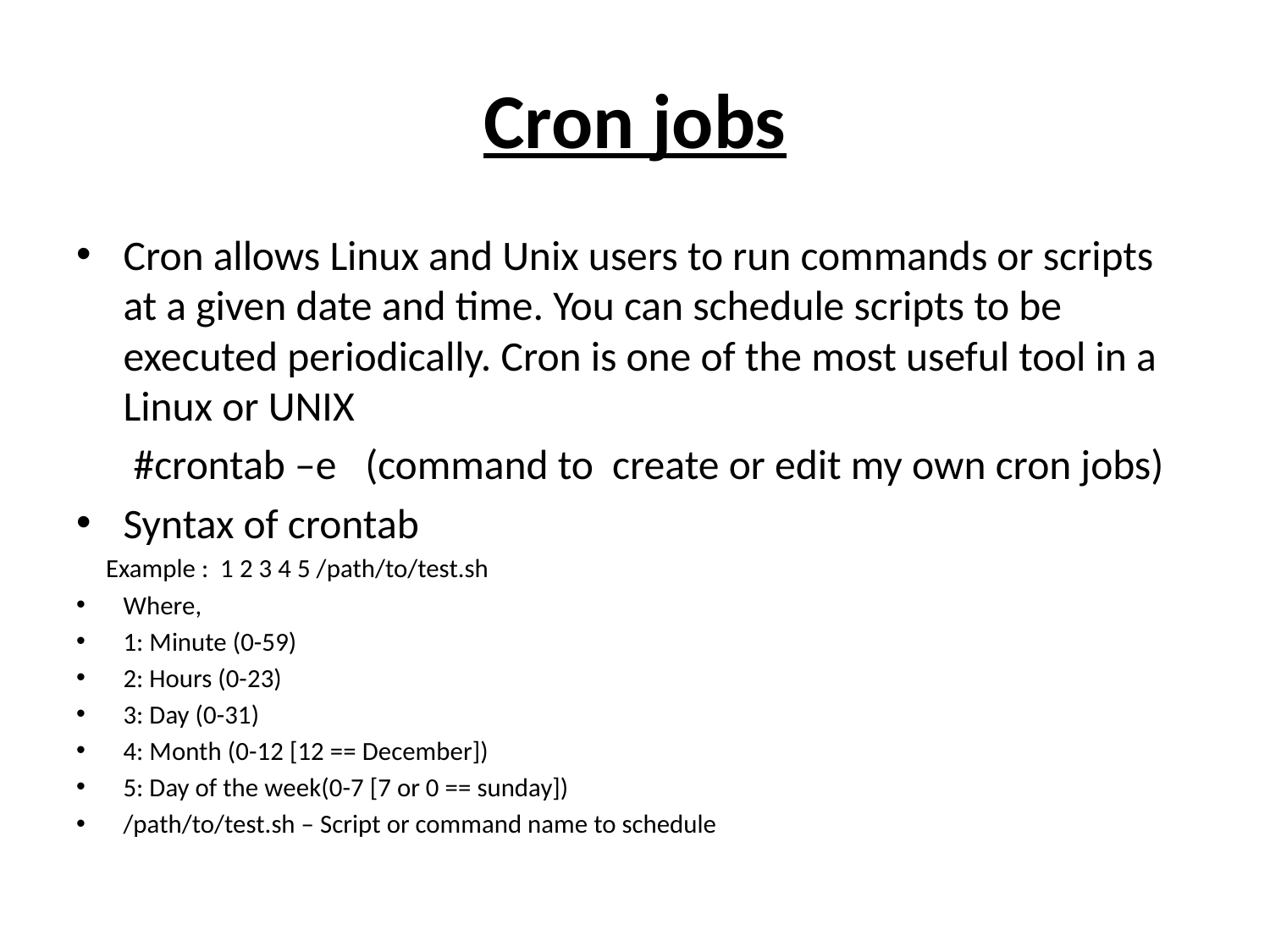

# Cron jobs
Cron allows Linux and Unix users to run commands or scripts at a given date and time. You can schedule scripts to be executed periodically. Cron is one of the most useful tool in a Linux or UNIX
      #crontab –e   (command to  create or edit my own cron jobs)
Syntax of crontab
     Example :  1 2 3 4 5 /path/to/test.sh
Where,
1: Minute (0-59)
2: Hours (0-23)
3: Day (0-31)
4: Month (0-12 [12 == December])
5: Day of the week(0-7 [7 or 0 == sunday])
/path/to/test.sh – Script or command name to schedule